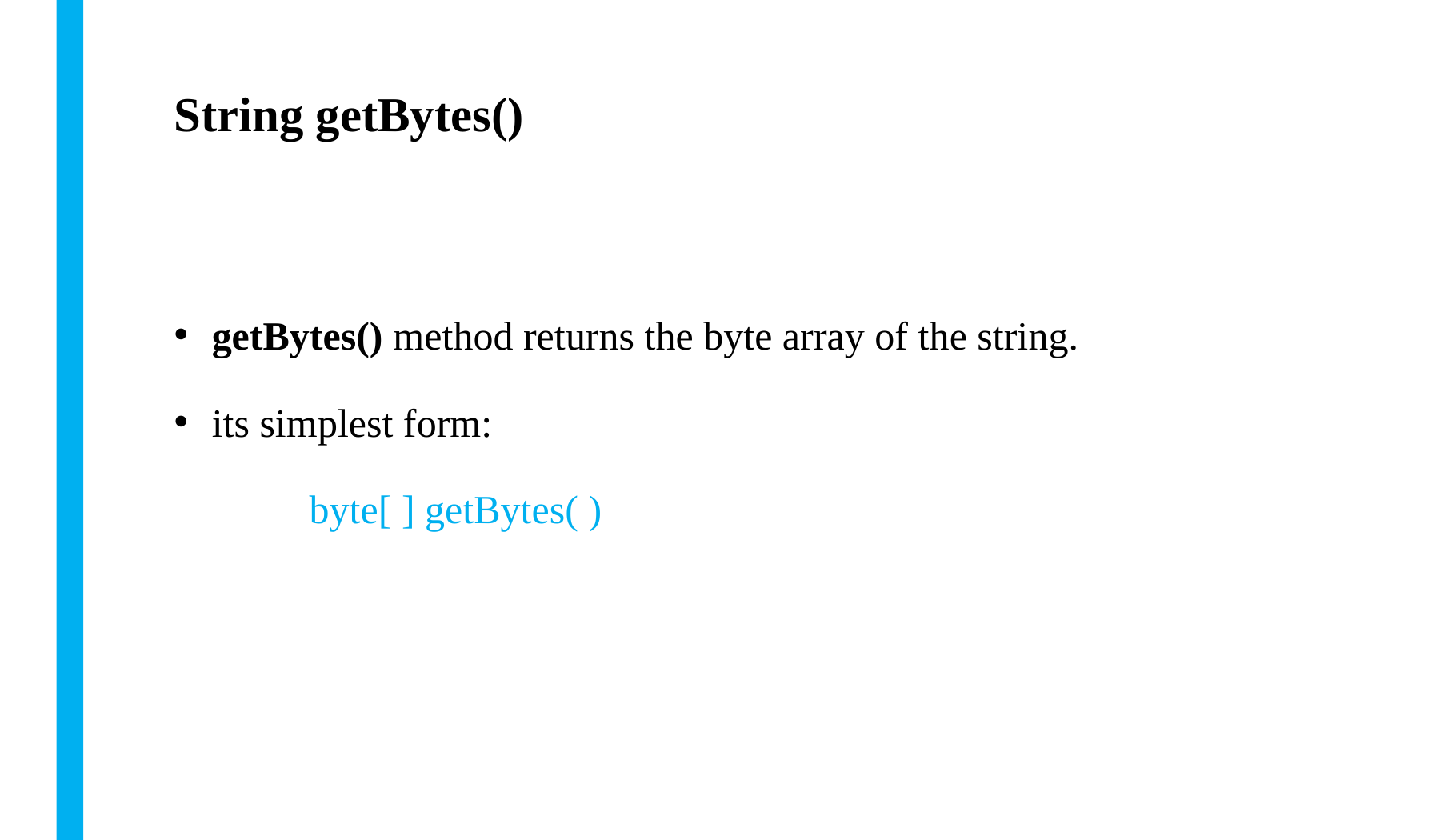

# String getBytes()
getBytes() method returns the byte array of the string.
its simplest form:
byte[ ] getBytes( )